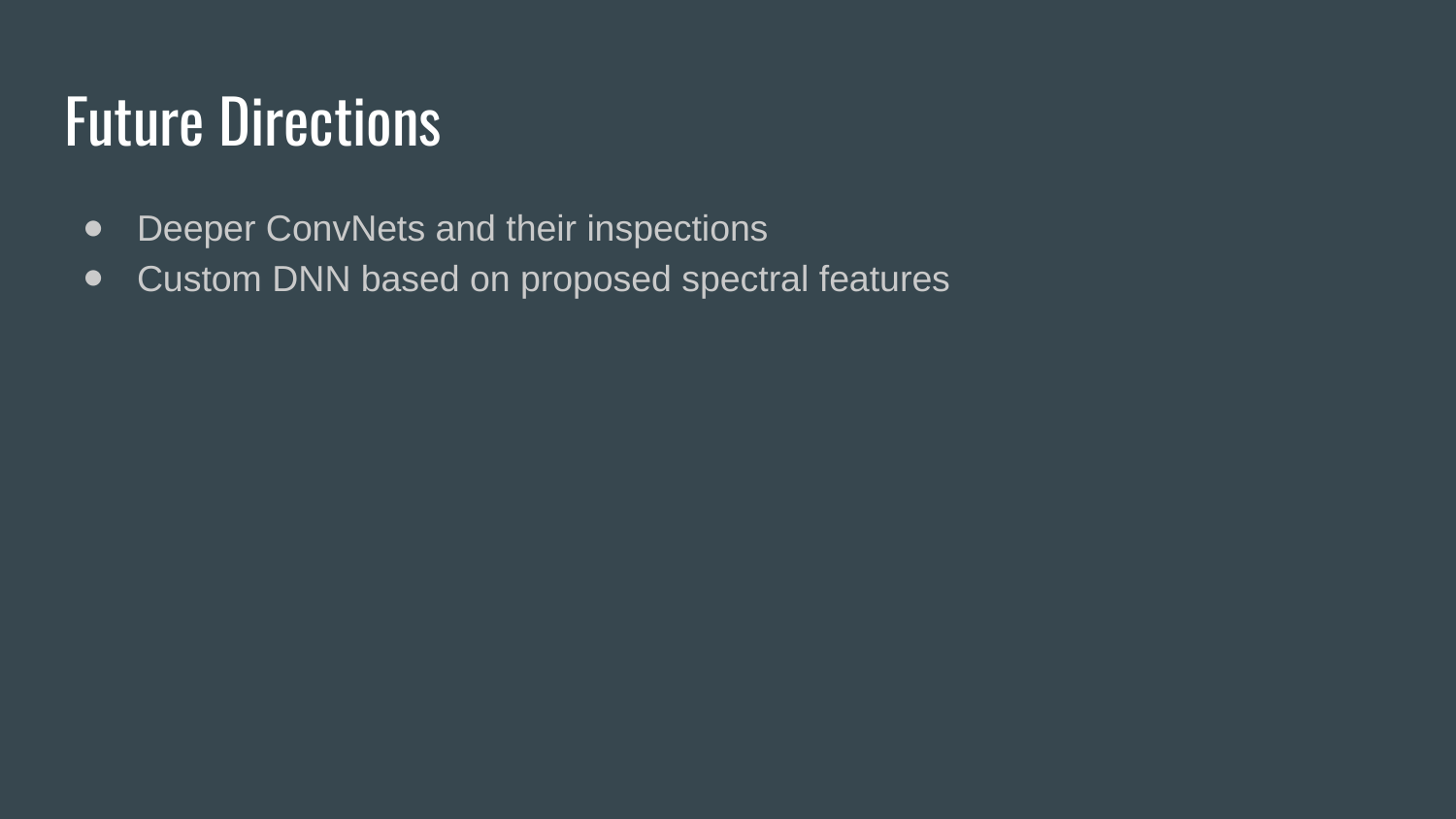

# Future Directions
Deeper ConvNets and their inspections
Custom DNN based on proposed spectral features